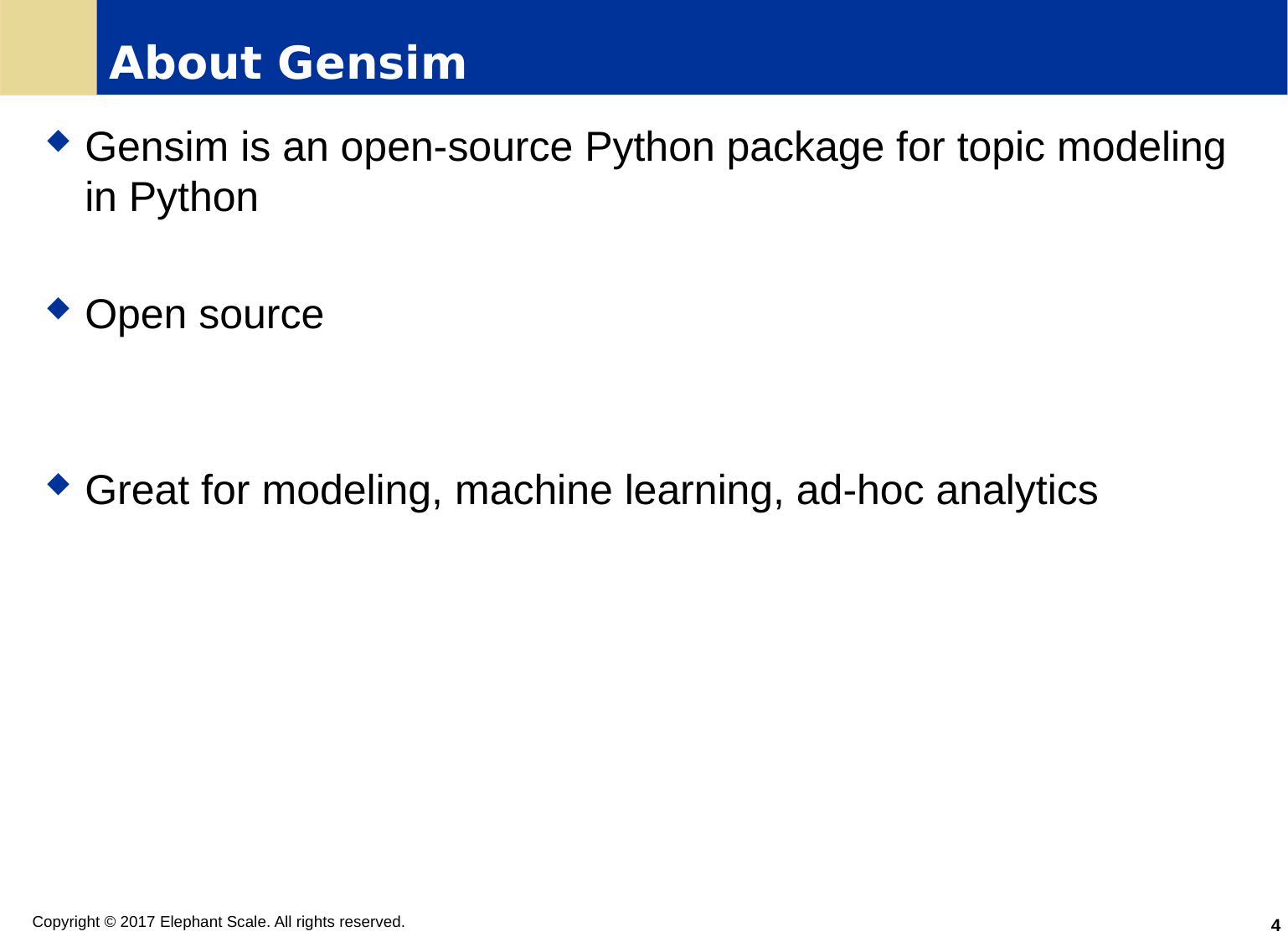

# About Gensim
Gensim is an open-source Python package for topic modeling in Python

Open source

Great for modeling, machine learning, ad-hoc analytics

4
Copyright © 2017 Elephant Scale. All rights reserved.